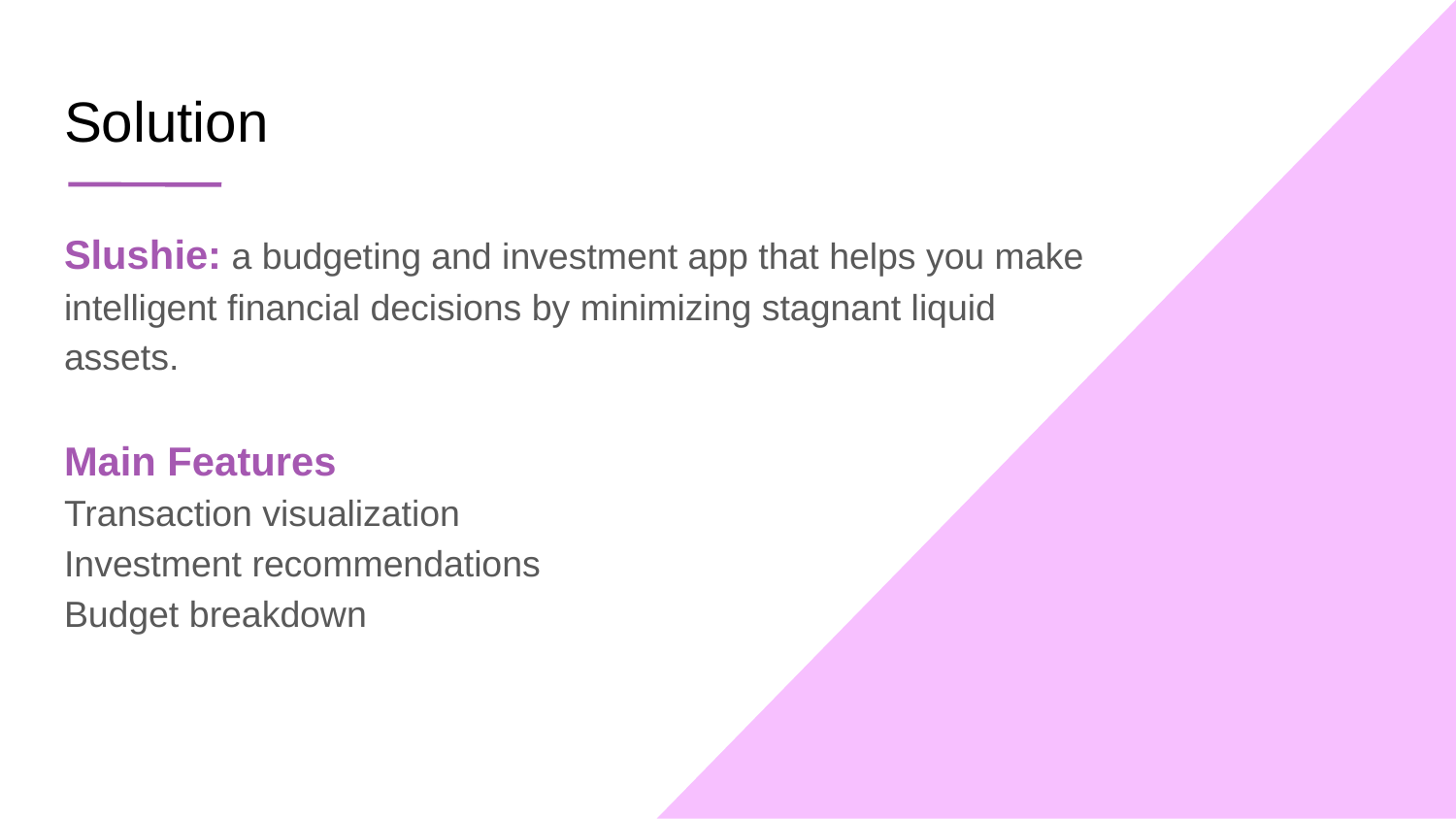

# Solution
Slushie: a budgeting and investment app that helps you make
intelligent financial decisions by minimizing stagnant liquid
assets.

Main Features
Transaction visualization
Investment recommendations
Budget breakdown